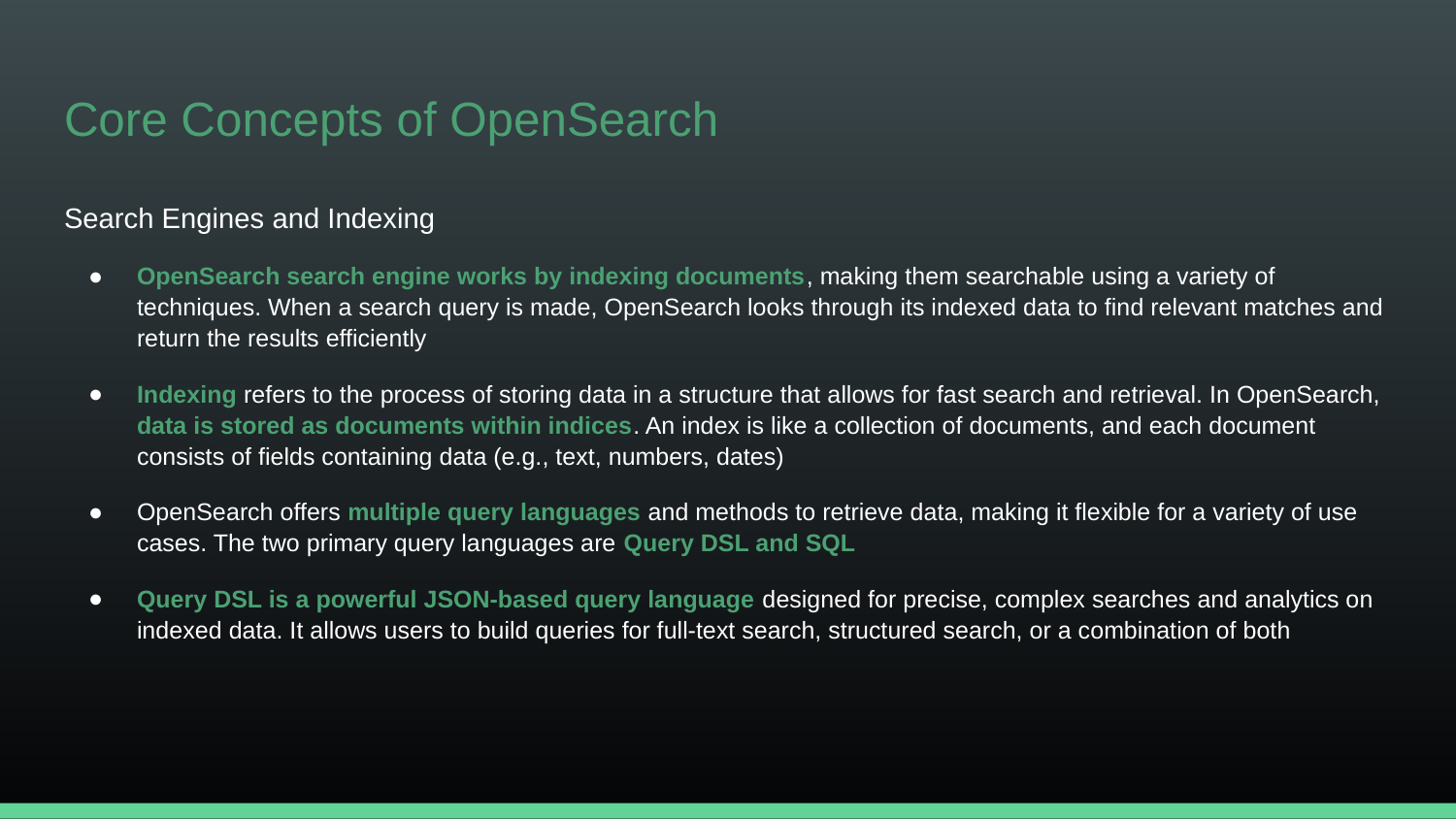

# Core Concepts of OpenSearch
Search Engines and Indexing
OpenSearch search engine works by indexing documents, making them searchable using a variety of techniques. When a search query is made, OpenSearch looks through its indexed data to find relevant matches and return the results efficiently
Indexing refers to the process of storing data in a structure that allows for fast search and retrieval. In OpenSearch, data is stored as documents within indices. An index is like a collection of documents, and each document consists of fields containing data (e.g., text, numbers, dates)
OpenSearch offers multiple query languages and methods to retrieve data, making it flexible for a variety of use cases. The two primary query languages are Query DSL and SQL
Query DSL is a powerful JSON-based query language designed for precise, complex searches and analytics on indexed data. It allows users to build queries for full-text search, structured search, or a combination of both